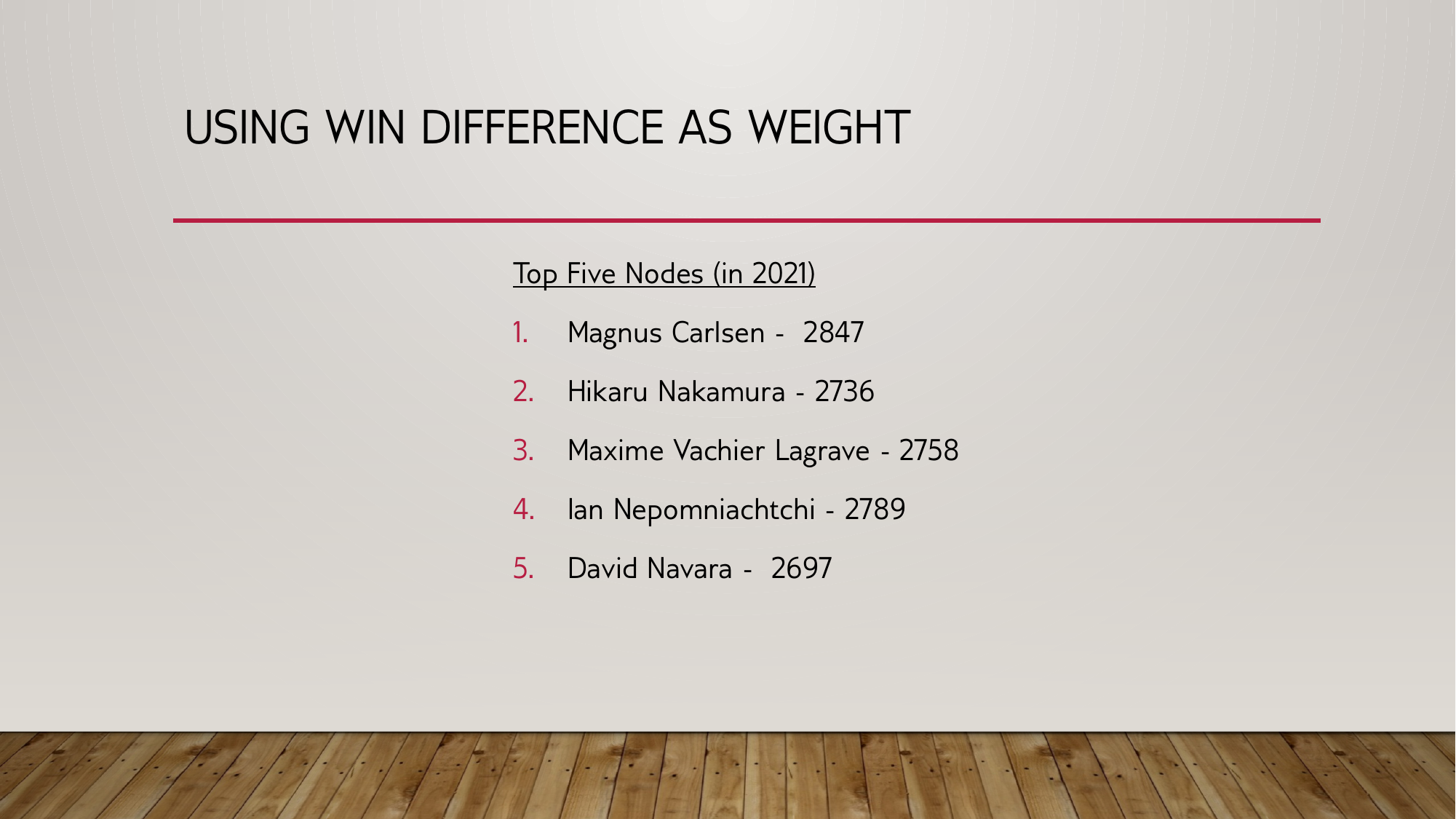

# Using Win difference as weight
Top Five Nodes (in 2021)
Magnus Carlsen -  2847
Hikaru Nakamura - 2736
Maxime Vachier Lagrave - 2758
Ian Nepomniachtchi - 2789
David Navara -  2697